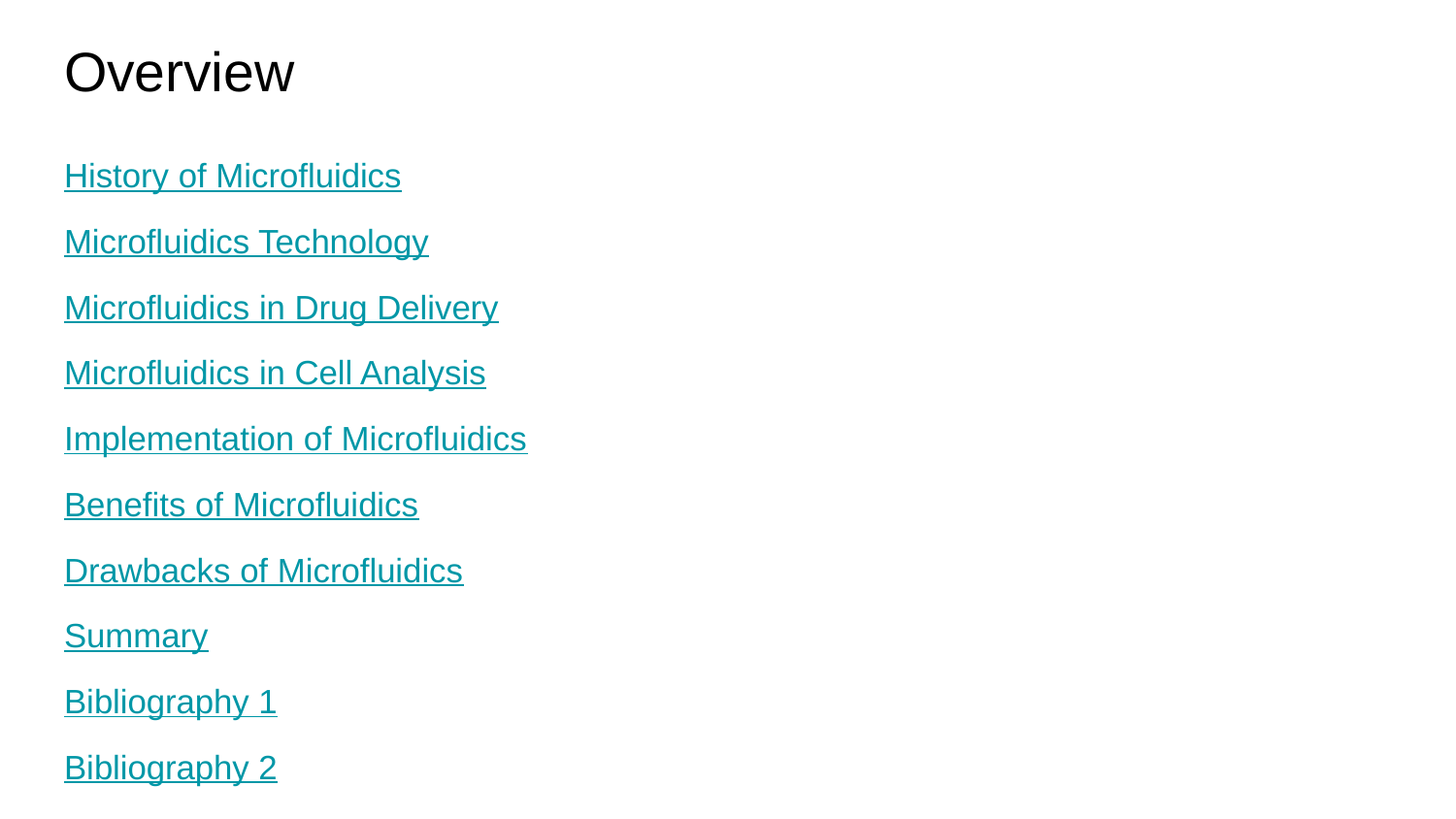

# Overview
History of Microfluidics
Microfluidics Technology
Microfluidics in Drug Delivery
Microfluidics in Cell Analysis
Implementation of Microfluidics
Benefits of Microfluidics
Drawbacks of Microfluidics
Summary
Bibliography 1
Bibliography 2